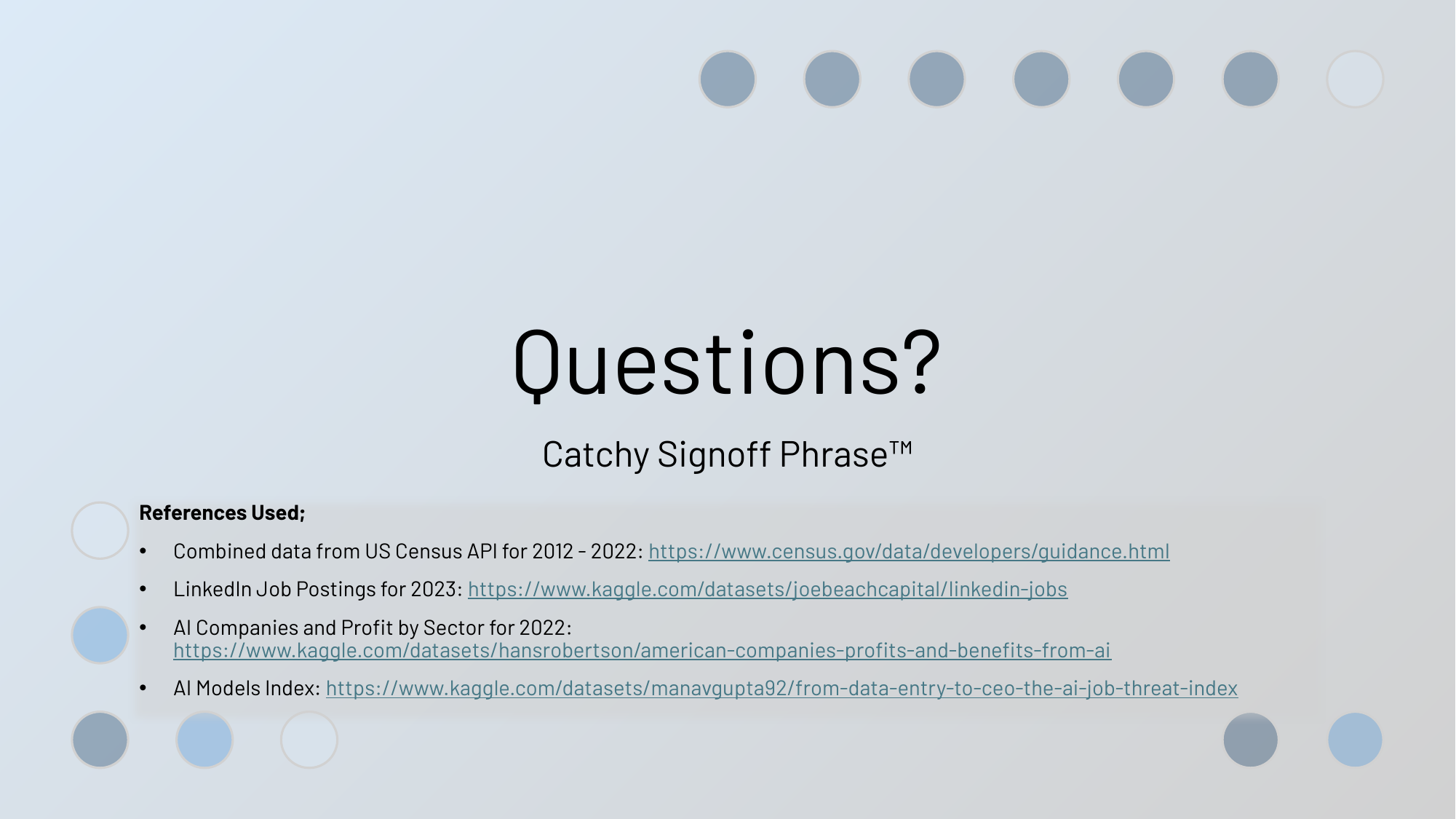

# Questions?
Catchy Signoff Phrase™
References Used;
Combined data from US Census API for 2012 - 2022: https://www.census.gov/data/developers/guidance.html
LinkedIn Job Postings for 2023: https://www.kaggle.com/datasets/joebeachcapital/linkedin-jobs
AI Companies and Profit by Sector for 2022: https://www.kaggle.com/datasets/hansrobertson/american-companies-profits-and-benefits-from-ai
AI Models Index: https://www.kaggle.com/datasets/manavgupta92/from-data-entry-to-ceo-the-ai-job-threat-index